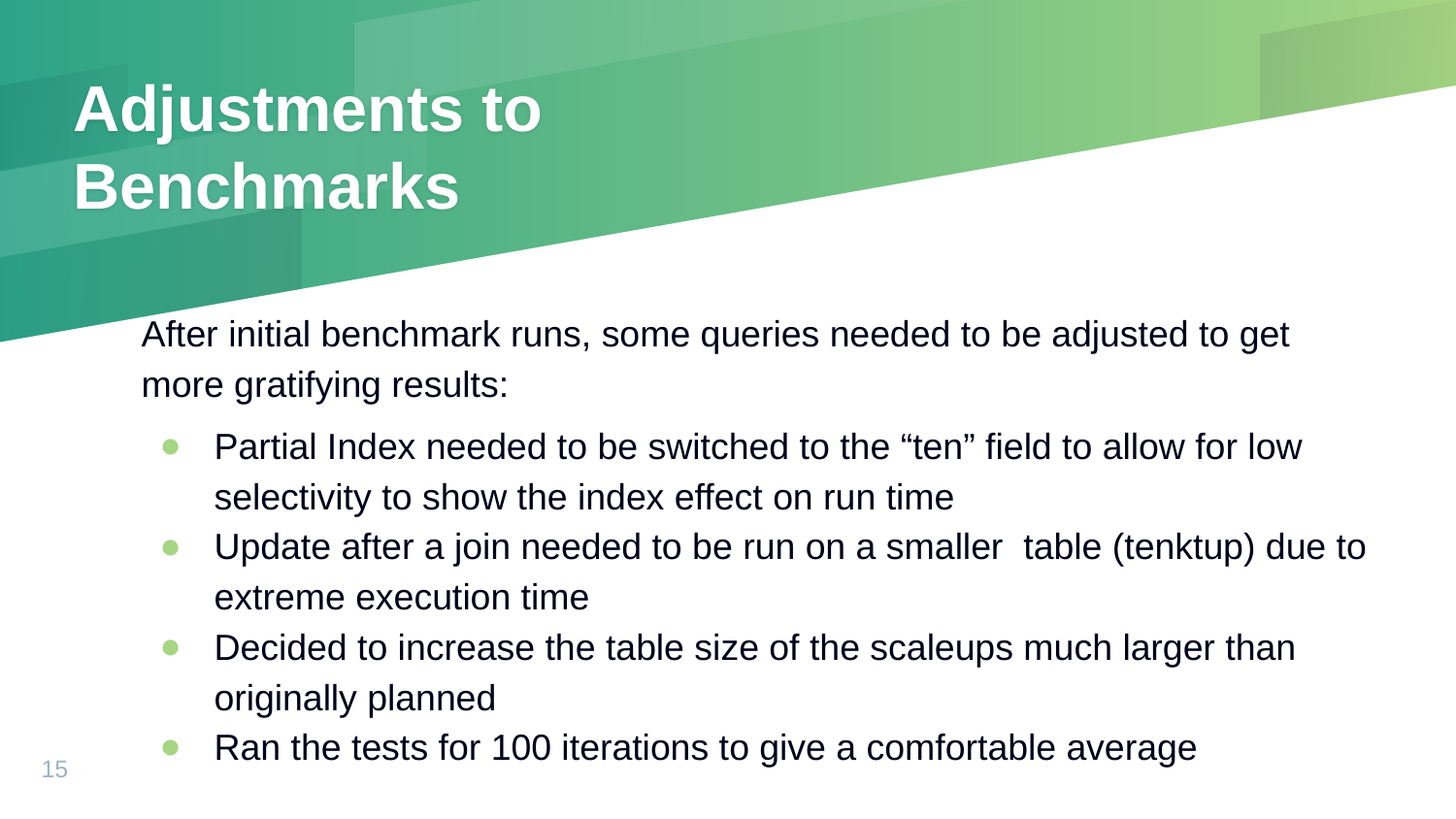

# Adjustments to Benchmarks
After initial benchmark runs, some queries needed to be adjusted to get more gratifying results:
Partial Index needed to be switched to the “ten” field to allow for low selectivity to show the index effect on run time
Update after a join needed to be run on a smaller  table (tenktup) due to extreme execution time
Decided to increase the table size of the scaleups much larger than originally planned
Ran the tests for 100 iterations to give a comfortable average
15